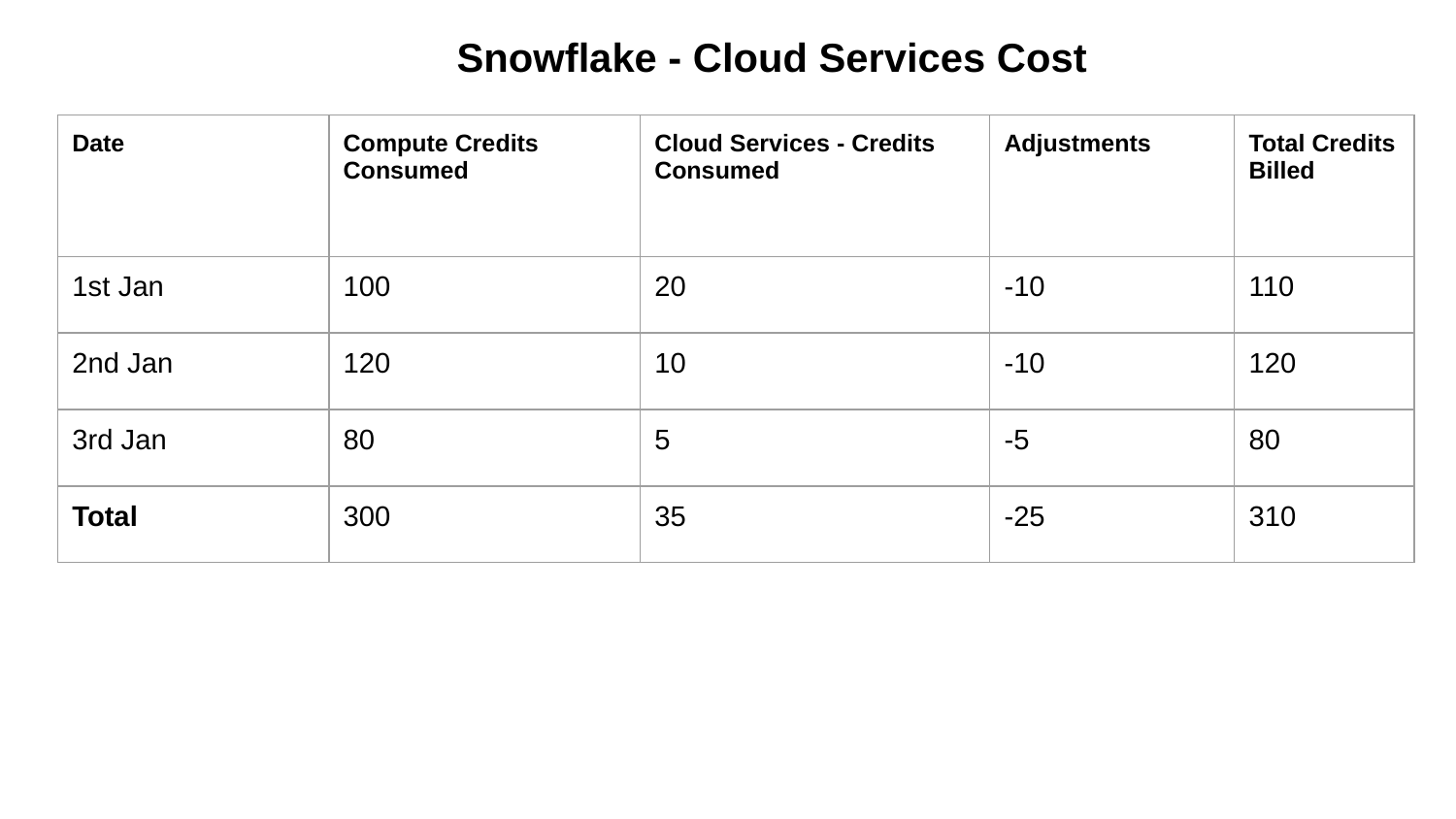

# Snowflake - Cloud Services Cost
| Date | Compute Credits Consumed | Cloud Services - Credits Consumed | Adjustments | Total Credits Billed |
| --- | --- | --- | --- | --- |
| 1st Jan | 100 | 20 | -10 | 110 |
| 2nd Jan | 120 | 10 | -10 | 120 |
| 3rd Jan | 80 | 5 | -5 | 80 |
| Total | 300 | 35 | -25 | 310 |